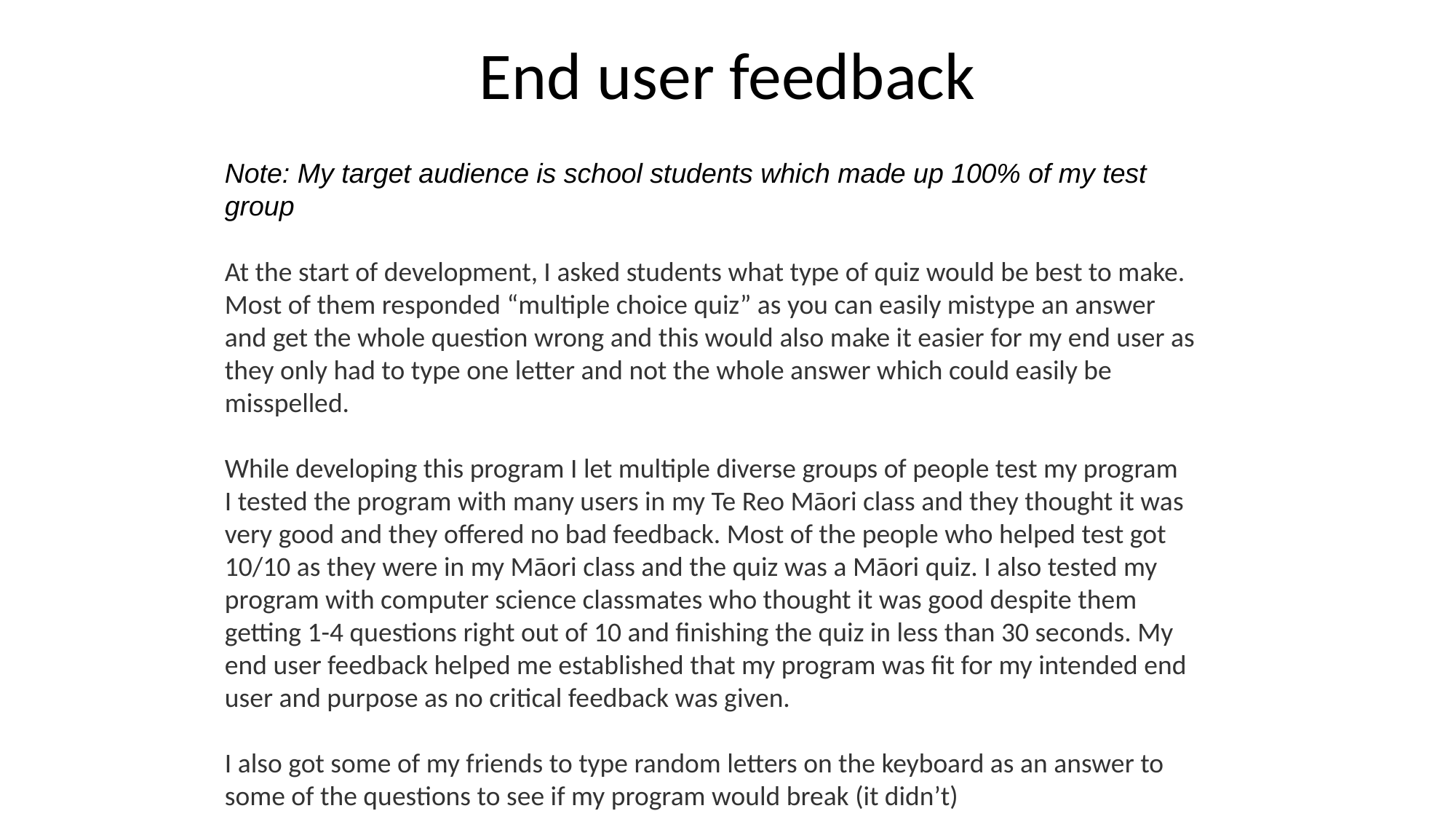

# End user feedback
Note: My target audience is school students which made up 100% of my test group

At the start of development, I asked students what type of quiz would be best to make. Most of them responded “multiple choice quiz” as you can easily mistype an answer and get the whole question wrong and this would also make it easier for my end user as they only had to type one letter and not the whole answer which could easily be misspelled.

While developing this program I let multiple diverse groups of people test my program
I tested the program with many users in my Te Reo Māori class and they thought it was very good and they offered no bad feedback. Most of the people who helped test got 10/10 as they were in my Māori class and the quiz was a Māori quiz. I also tested my program with computer science classmates who thought it was good despite them getting 1-4 questions right out of 10 and finishing the quiz in less than 30 seconds. My end user feedback helped me established that my program was fit for my intended end user and purpose as no critical feedback was given.

I also got some of my friends to type random letters on the keyboard as an answer to some of the questions to see if my program would break (it didn’t)